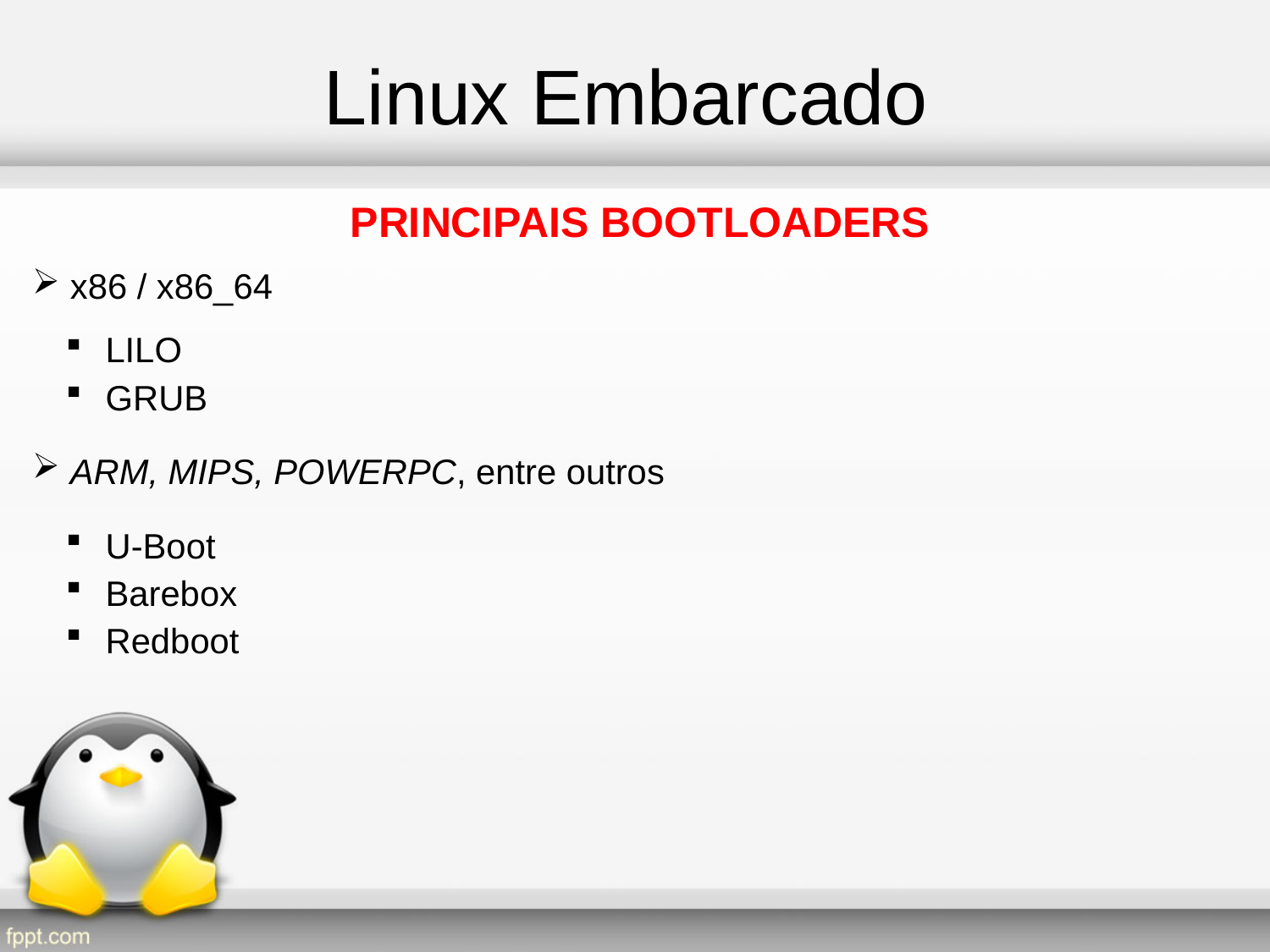

Linux Embarcado
PRINCIPAIS BOOTLOADERS
 x86 / x86_64
 LILO
 GRUB
 ARM, MIPS, POWERPC, entre outros
 U-Boot
 Barebox
 Redboot